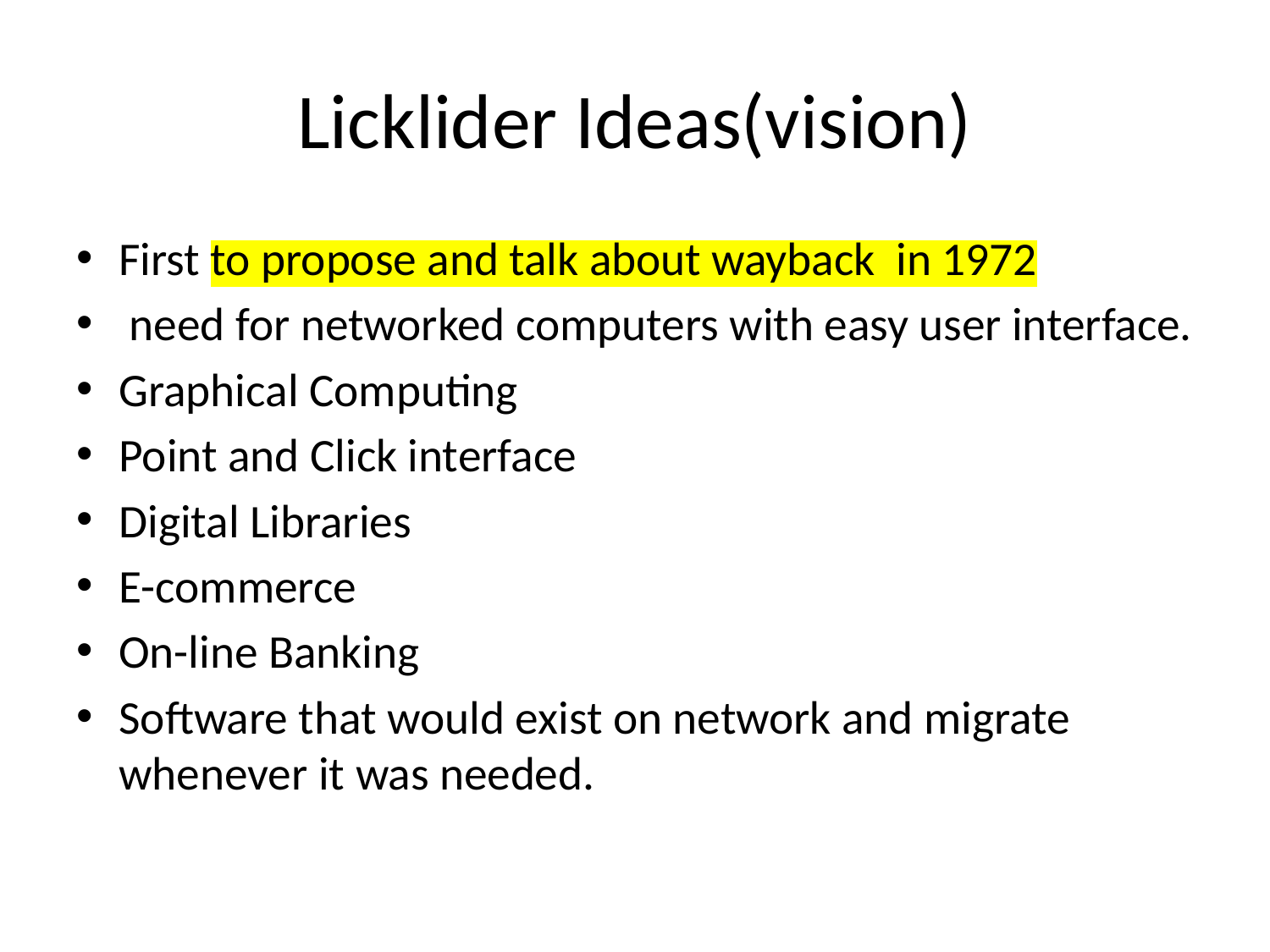

# Licklider Ideas(vision)
First to propose and talk about wayback  in 1972
 need for networked computers with easy user interface.
Graphical Computing
Point and Click interface
Digital Libraries
E-commerce
On-line Banking
Software that would exist on network and migrate whenever it was needed.